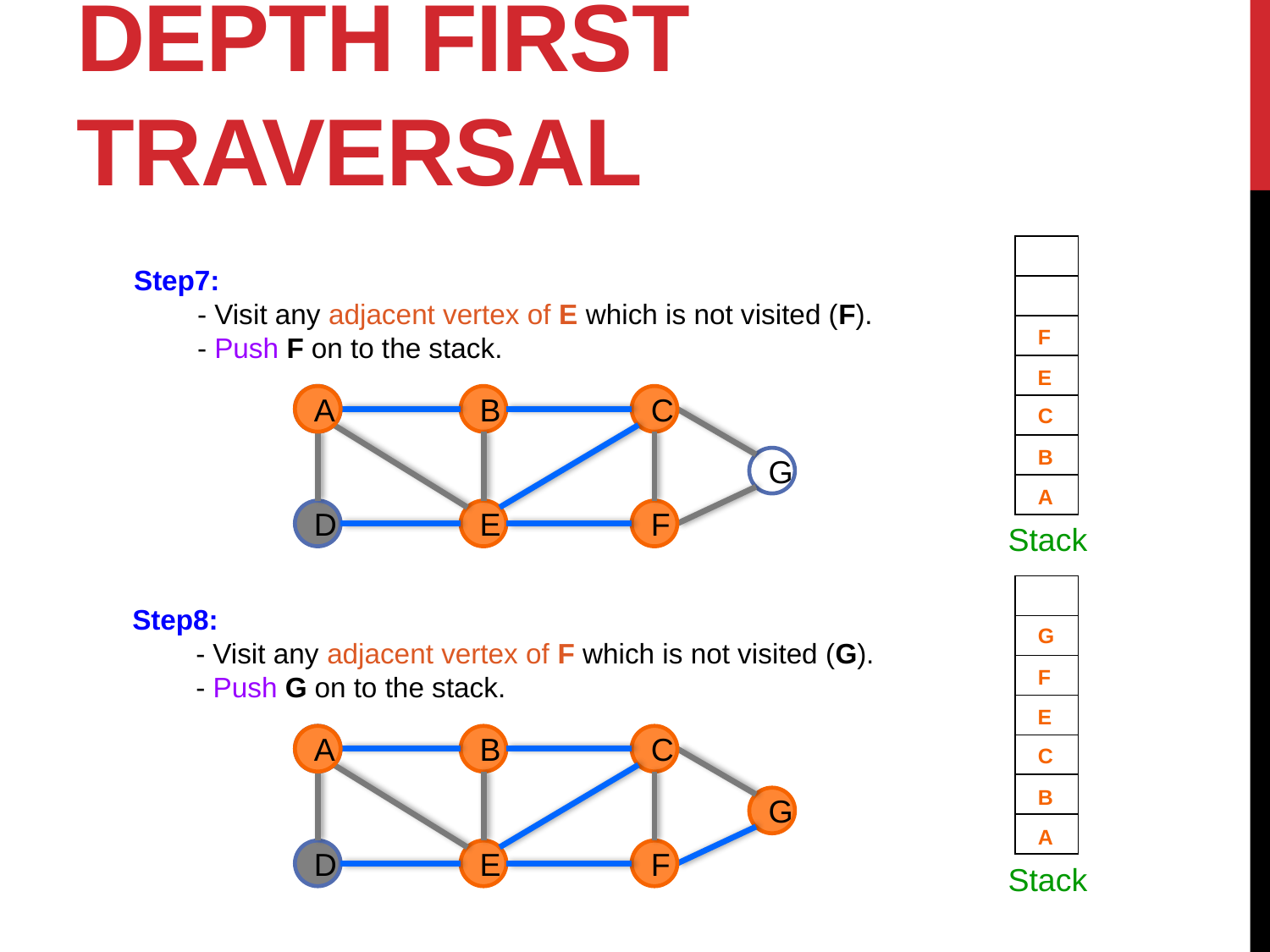

# Depth first traversal
|  |
| --- |
|  |
|  |
|  |
|  |
|  |
|  |
Step7:
- Visit any adjacent vertex of E which is not visited (F).
- Push F on to the stack.
F
E
A
A
B
C
C
B
G
A
D
E
F
Stack
|  |
| --- |
|  |
|  |
|  |
|  |
|  |
|  |
Step8:
- Visit any adjacent vertex of F which is not visited (G).
- Push G on to the stack.
G
F
E
C
B
A
A
A
B
C
G
D
E
F
Stack